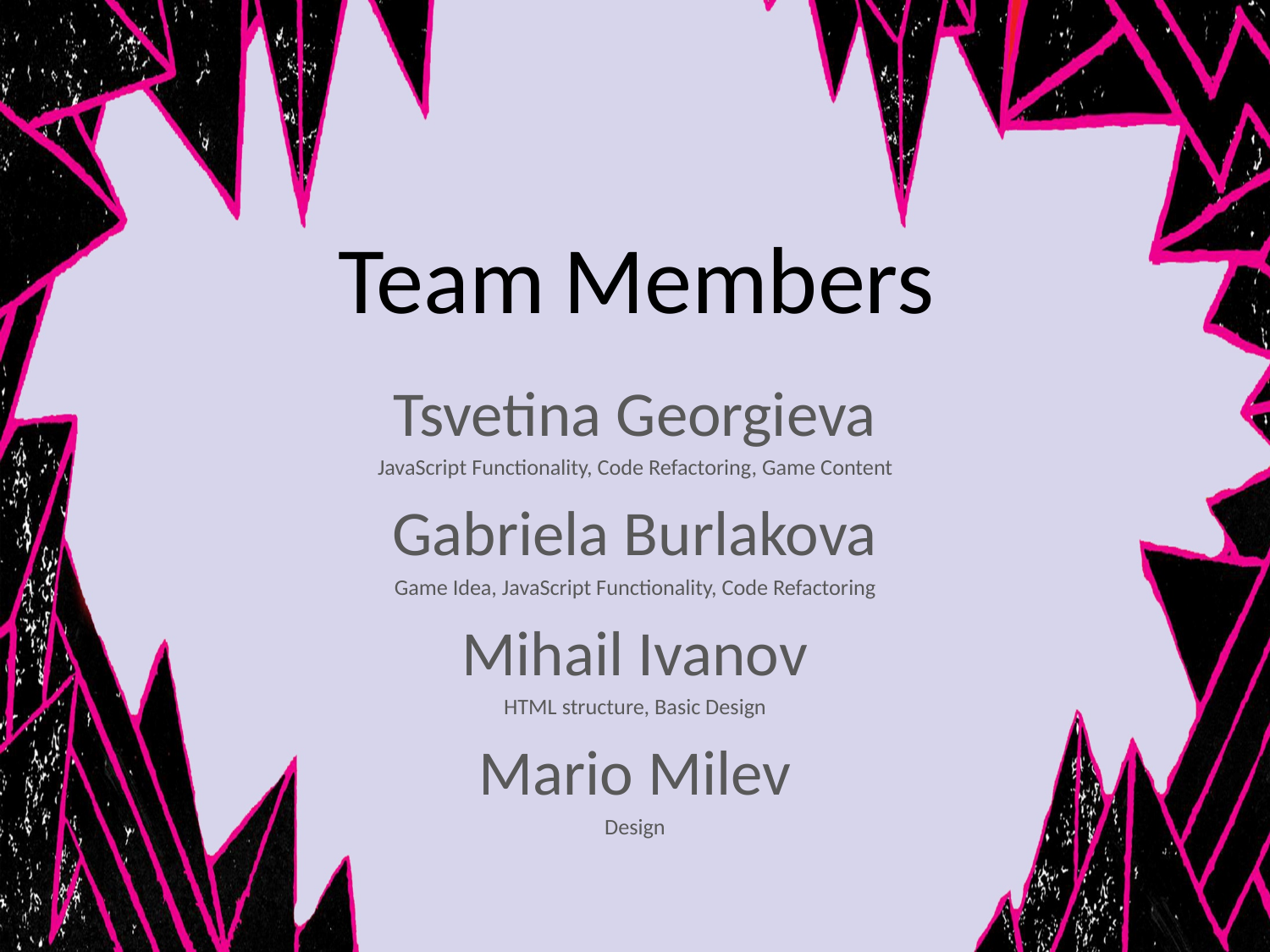

# Team Members
Tsvetina Georgieva
JavaScript Functionality, Code Refactoring, Game Content
Gabriela Burlakova
Game Idea, JavaScript Functionality, Code Refactoring
Mihail Ivanov
HTML structure, Basic Design
Mario Milev
Design